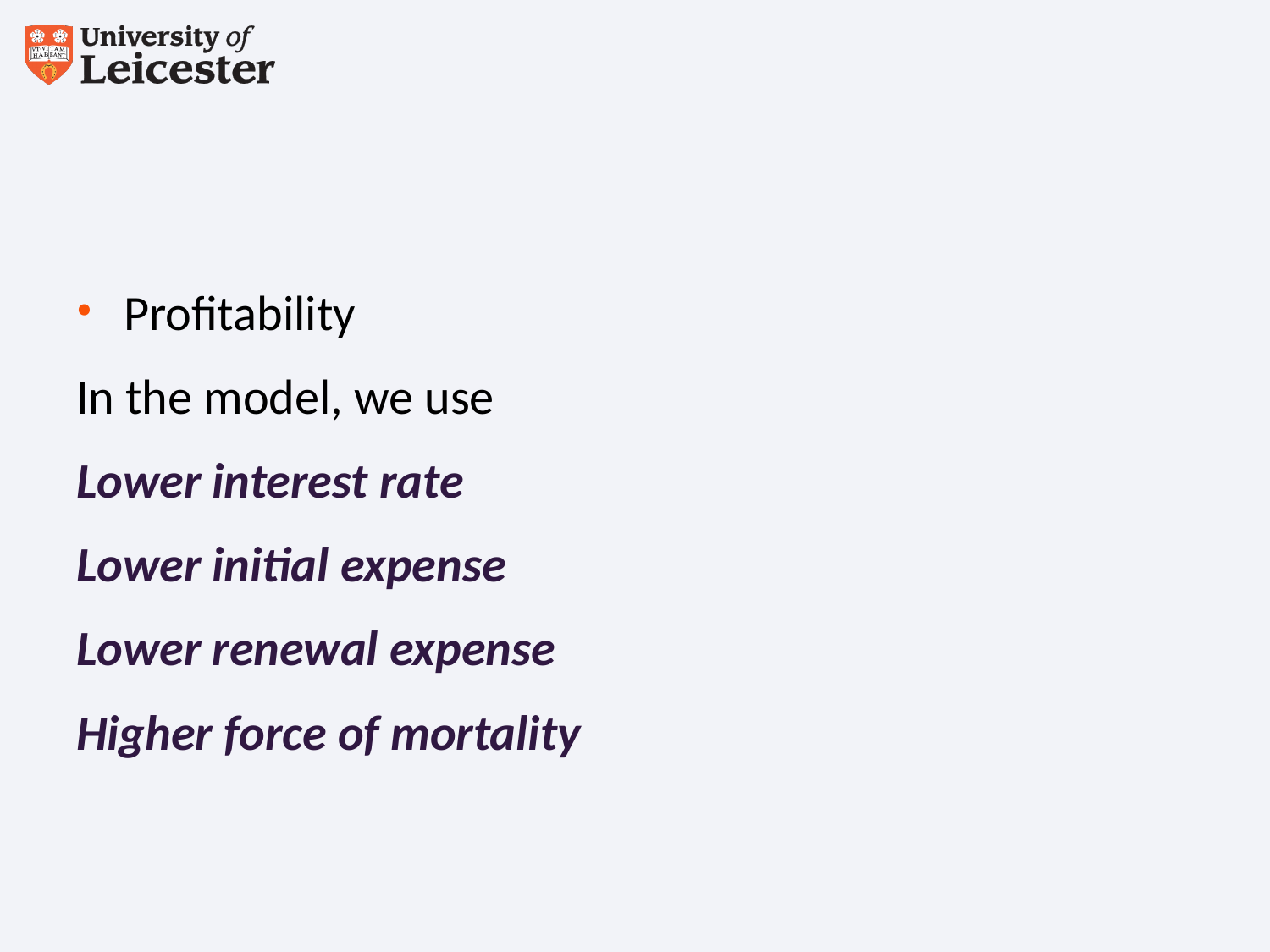

#
Profitability
In the model, we use
Lower interest rate
Lower initial expense
Lower renewal expense
Higher force of mortality